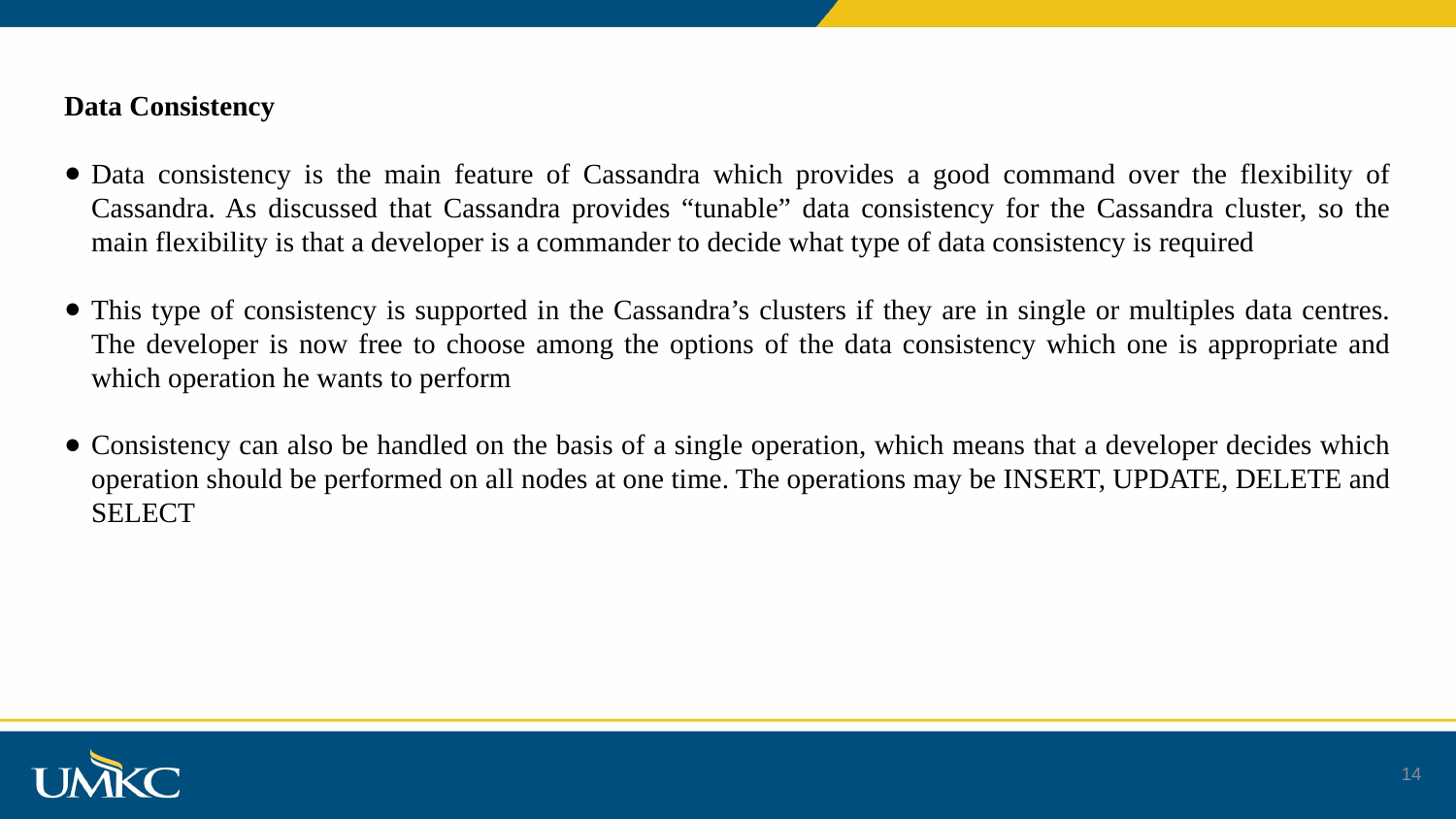

Data Consistency

Data consistency is the main feature of Cassandra which provides a good command over the flexibility of Cassandra. As discussed that Cassandra provides “tunable” data consistency for the Cassandra cluster, so the main flexibility is that a developer is a commander to decide what type of data consistency is required

This type of consistency is supported in the Cassandra’s clusters if they are in single or multiples data centres. The developer is now free to choose among the options of the data consistency which one is appropriate and which operation he wants to perform

Consistency can also be handled on the basis of a single operation, which means that a developer decides which operation should be performed on all nodes at one time. The operations may be INSERT, UPDATE, DELETE and SELECT

14